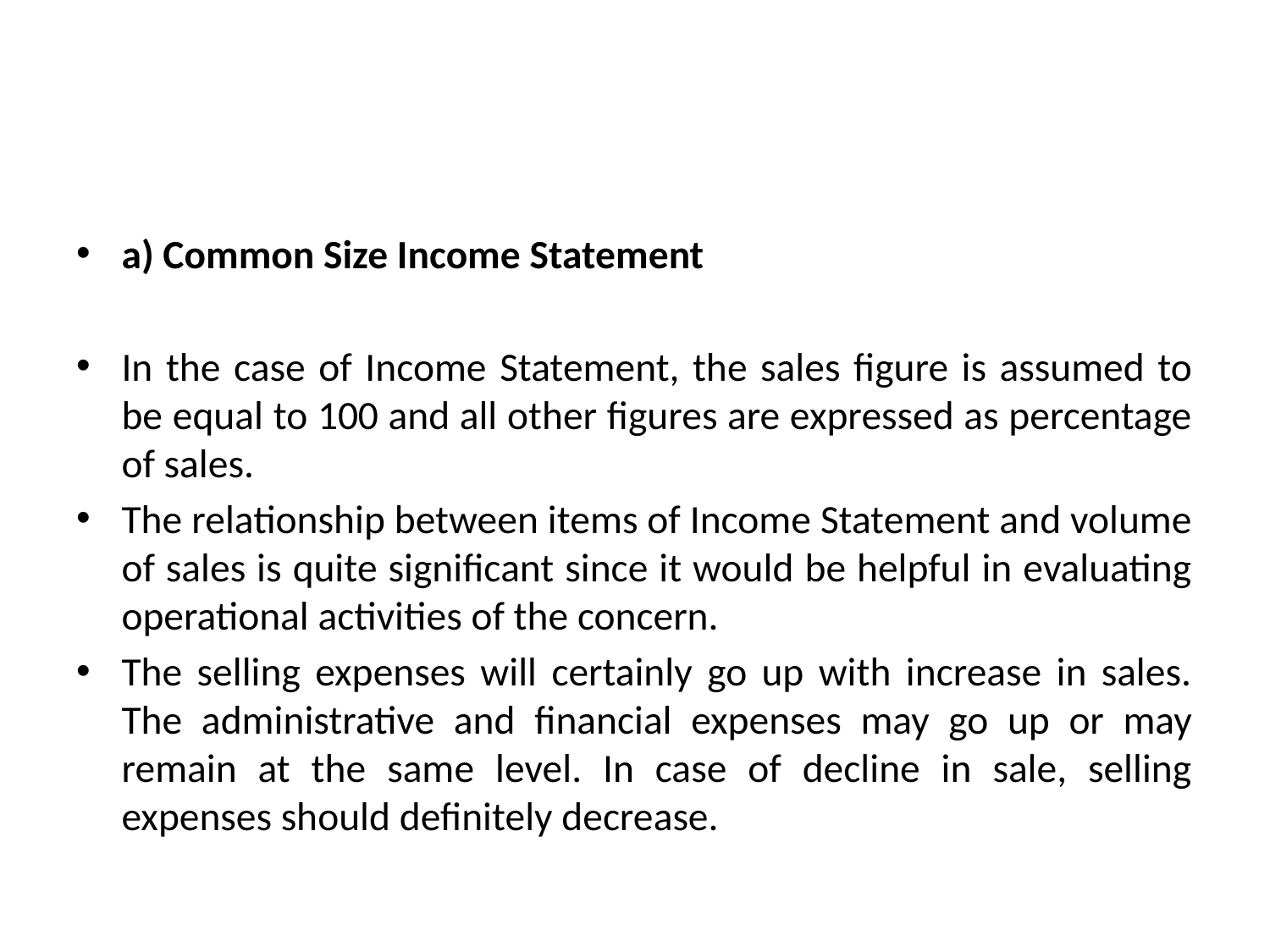

#
a) Common Size Income Statement

In the case of Income Statement, the sales figure is assumed to be equal to 100 and all other figures are expressed as percentage of sales.
The relationship between items of Income Statement and volume of sales is quite significant since it would be helpful in evaluating operational activities of the concern.
The selling expenses will certainly go up with increase in sales. The administrative and financial expenses may go up or may remain at the same level. In case of decline in sale, selling expenses should definitely decrease.